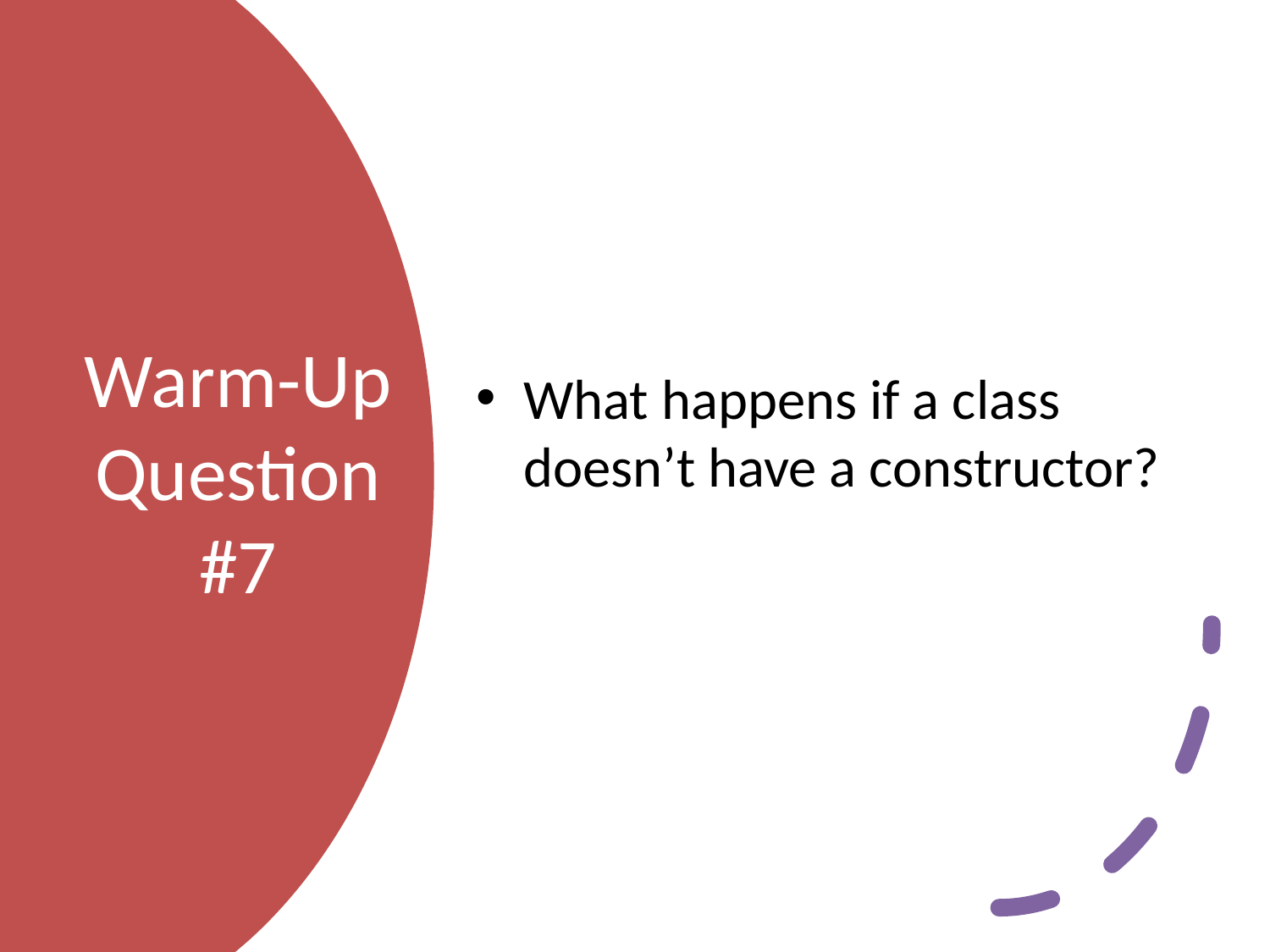

What happens if a class doesn’t have a constructor?

# Warm-Up Question #7